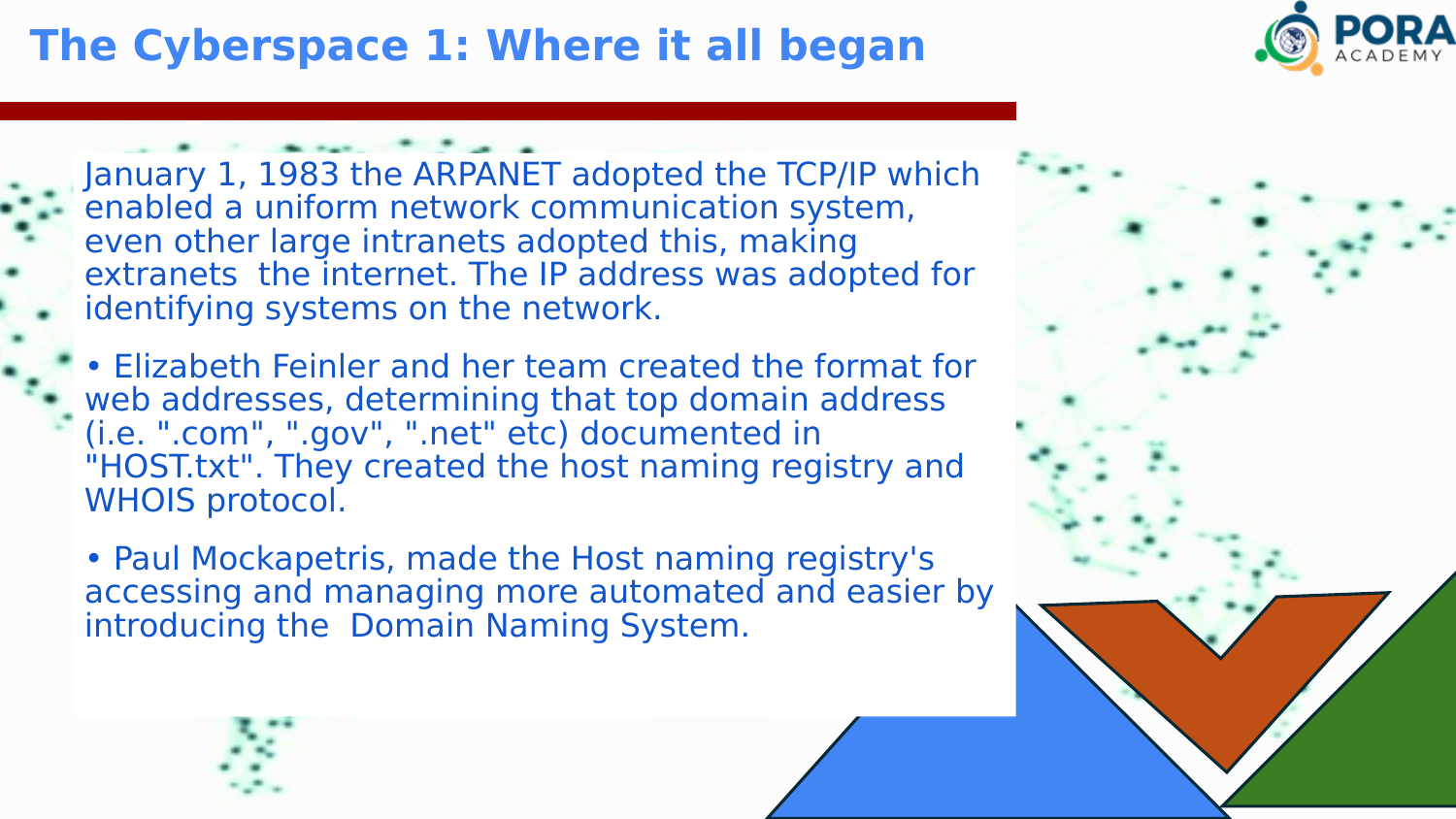

# The Cyberspace 1: Where it all began
January 1, 1983 the ARPANET adopted the TCP/IP which enabled a uniform network communication system, even other large intranets adopted this, making extranets  the internet. The IP address was adopted for identifying systems on the network.
• Elizabeth Feinler and her team created the format for web addresses, determining that top domain address (i.e. ".com", ".gov", ".net" etc) documented in "HOST.txt". They created the host naming registry and WHOIS protocol.
• Paul Mockapetris, made the Host naming registry's accessing and managing more automated and easier by introducing the  Domain Naming System.